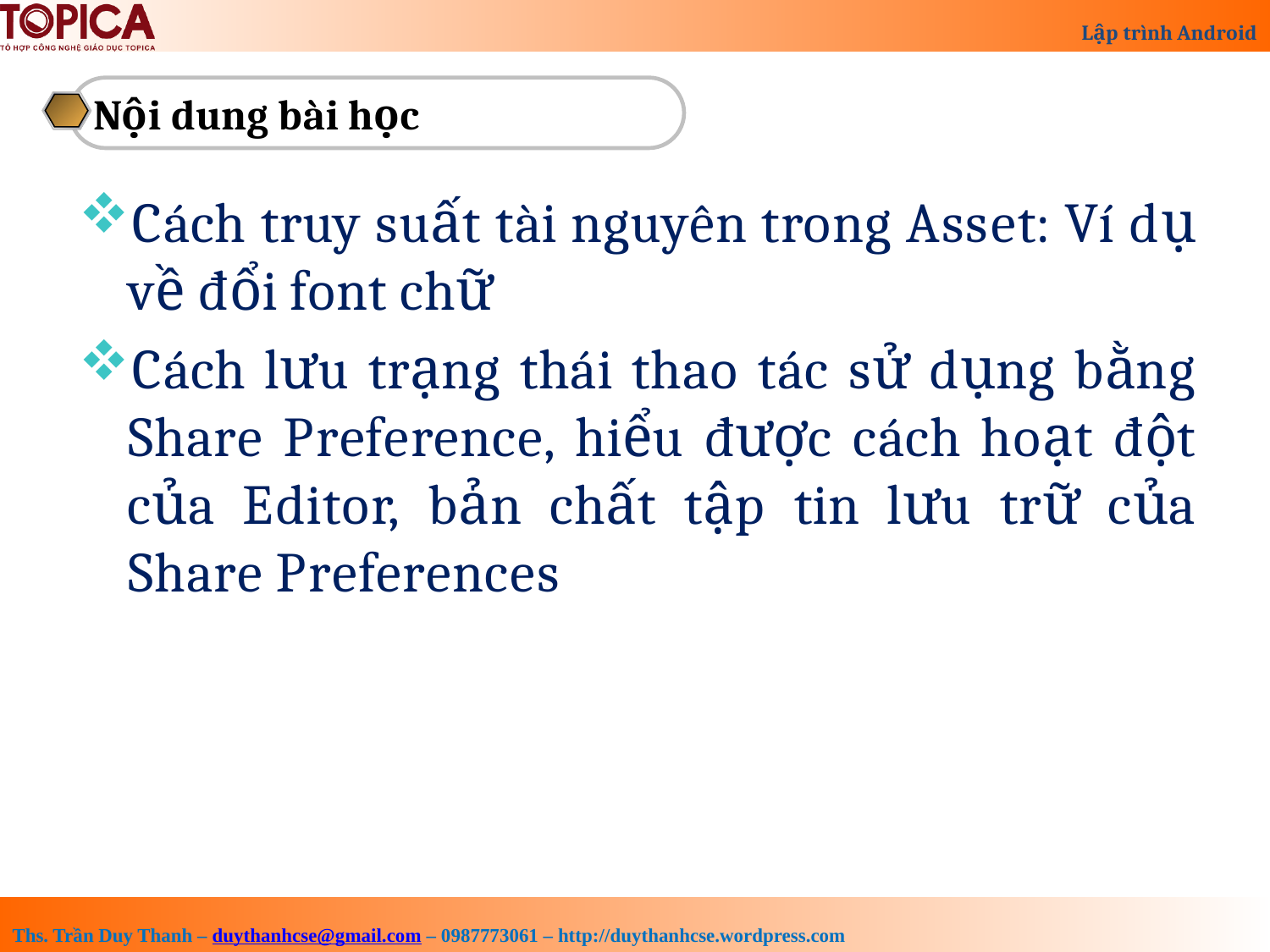

Nội dung bài học

Cách truy suất tài nguyên trong Asset: Ví dụ về đổi font chữ
Cách lưu trạng thái thao tác sử dụng bằng Share Preference, hiểu được cách hoạt đột của Editor, bản chất tập tin lưu trữ của Share Preferences